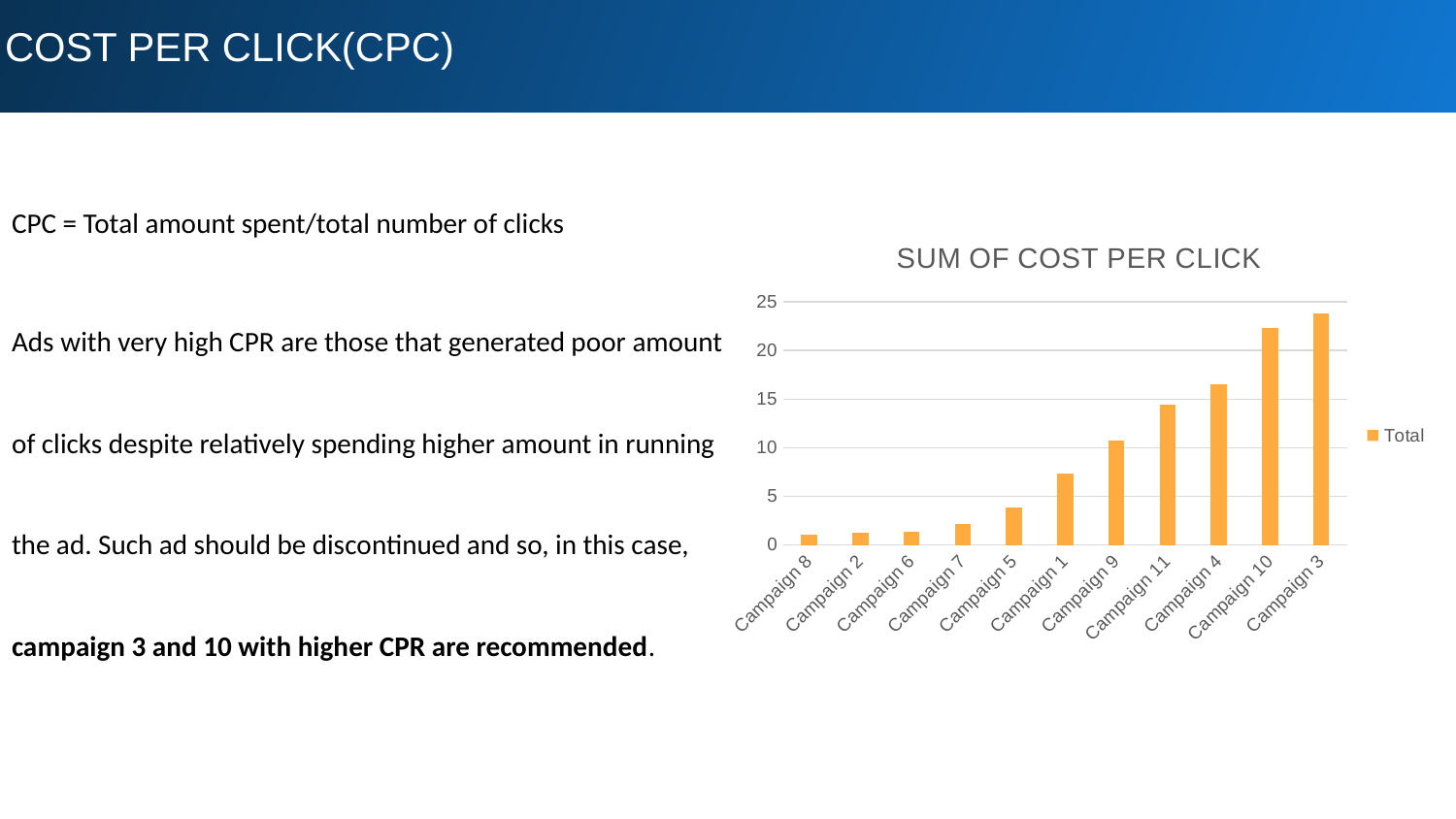

COST PER CLICK(CPC)
CPC = Total amount spent/total number of clicks
Ads with very high CPR are those that generated poor amount of clicks despite relatively spending higher amount in running the ad. Such ad should be discontinued and so, in this case, campaign 3 and 10 with higher CPR are recommended.

### Chart: SUM OF COST PER CLICK

| Category | Total |
|---|---|
| Campaign 8 | 1.04272427 |
| Campaign 2 | 1.24230873 |
| Campaign 6 | 1.34886143 |
| Campaign 7 | 2.16672779 |
| Campaign 5 | 3.8510243500000003 |
| Campaign 1 | 7.34210979 |
| Campaign 9 | 10.75425815 |
| Campaign 11 | 14.438605090000001 |
| Campaign 4 | 16.51272523 |
| Campaign 10 | 22.35550725 |
| Campaign 3 | 23.7644527 |
Appendix